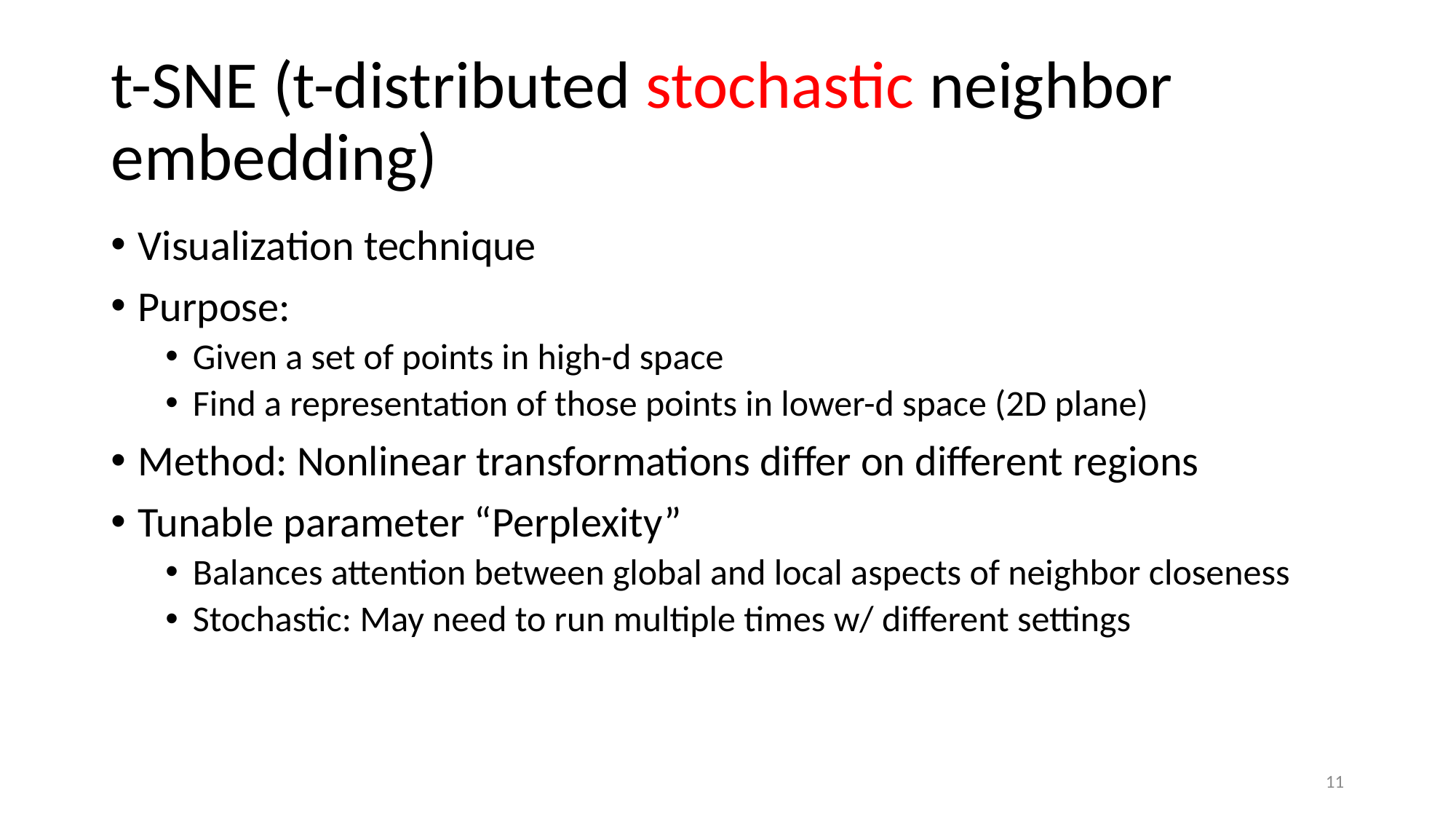

# t-SNE (t-distributed stochastic neighbor embedding)
Visualization technique
Purpose:
Given a set of points in high-d space
Find a representation of those points in lower-d space (2D plane)
Method: Nonlinear transformations differ on different regions
Tunable parameter “Perplexity”
Balances attention between global and local aspects of neighbor closeness
Stochastic: May need to run multiple times w/ different settings
11